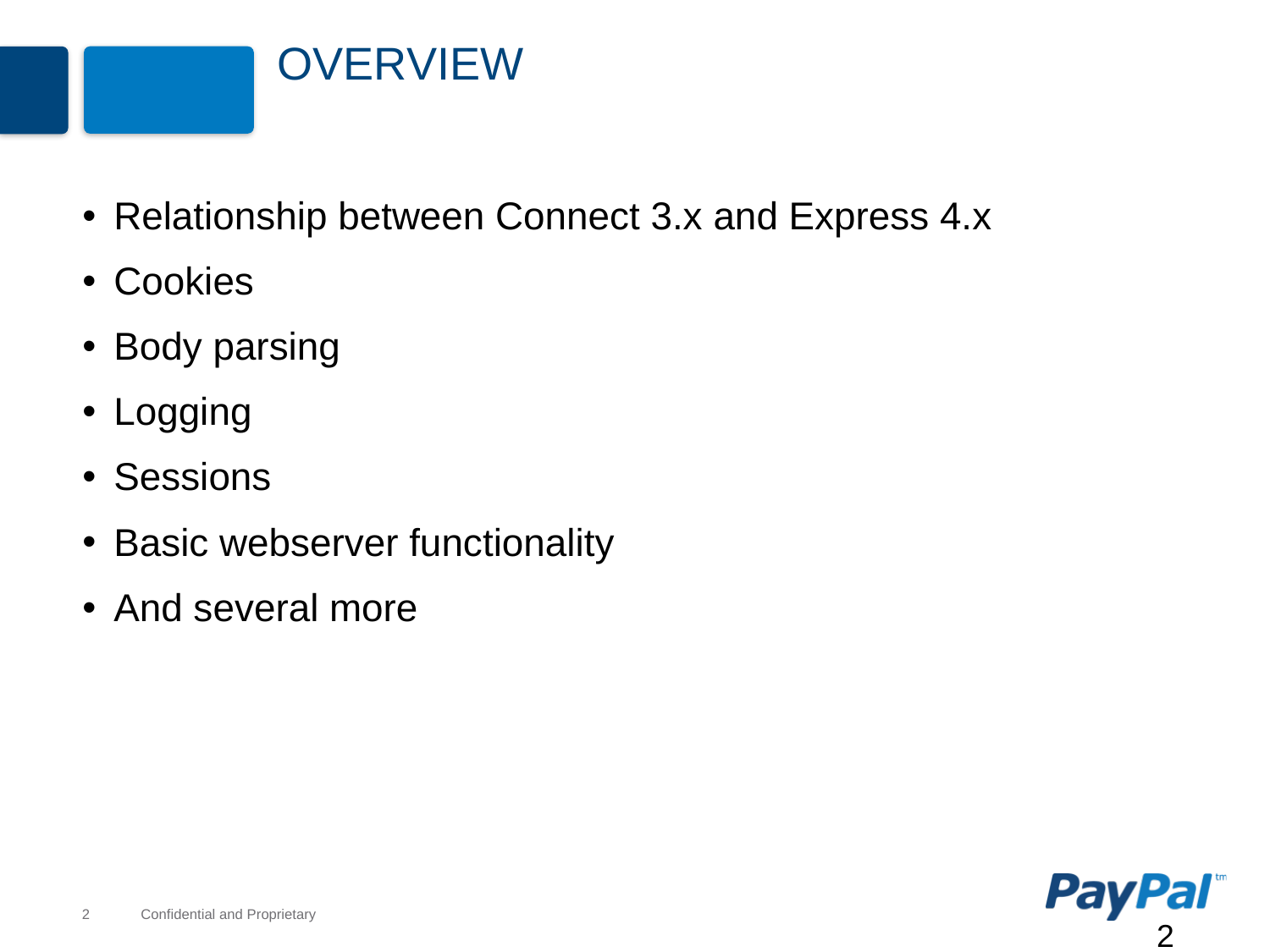

# Overview
Relationship between Connect 3.x and Express 4.x
Cookies
Body parsing
Logging
Sessions
Basic webserver functionality
And several more

2